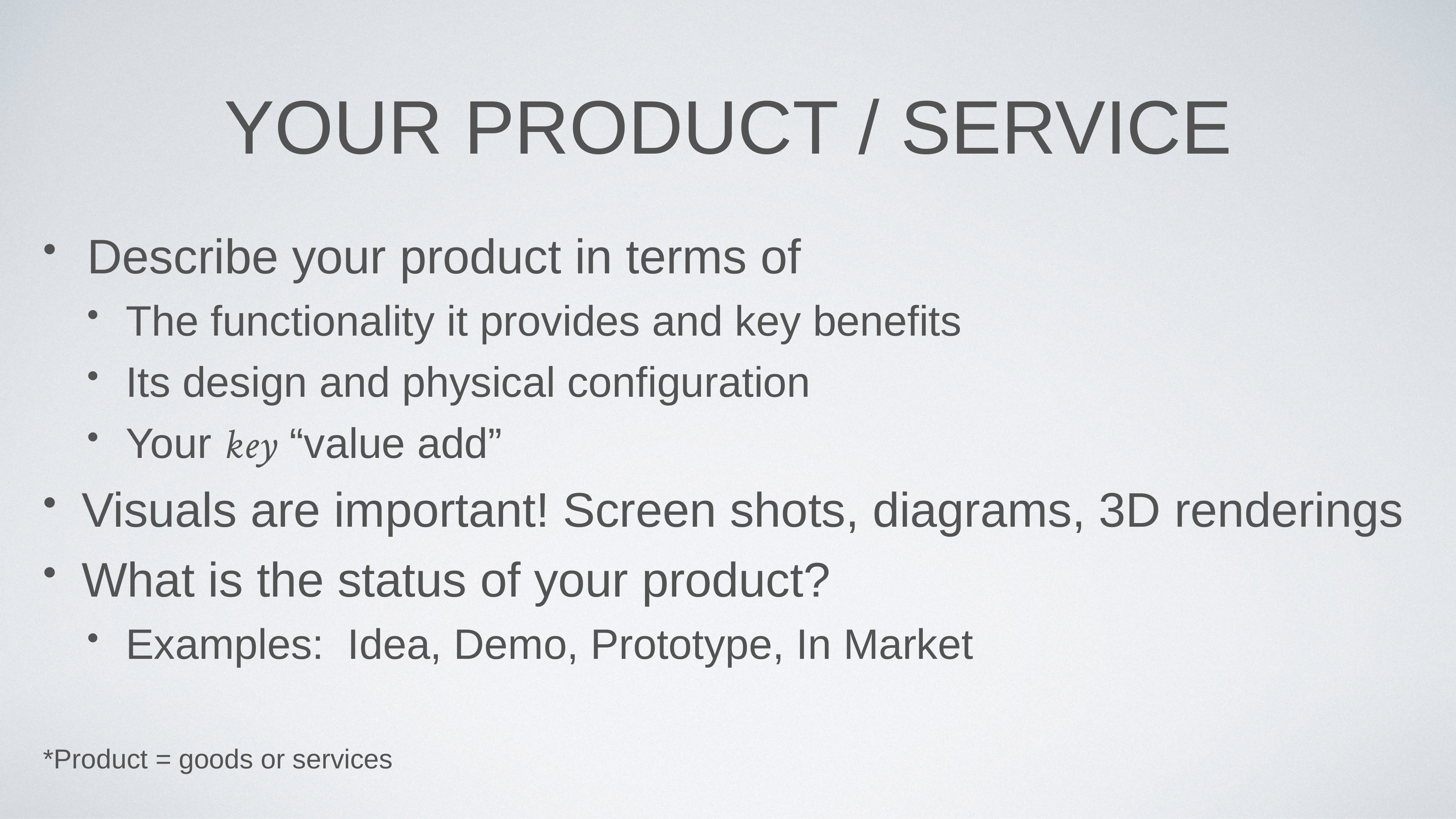

Your Product / Service
Describe your product in terms of
The functionality it provides and key benefits
Its design and physical configuration
Your key “value add”
Visuals are important! Screen shots, diagrams, 3D renderings
What is the status of your product?
Examples:  Idea, Demo, Prototype, In Market

*Product = goods or services